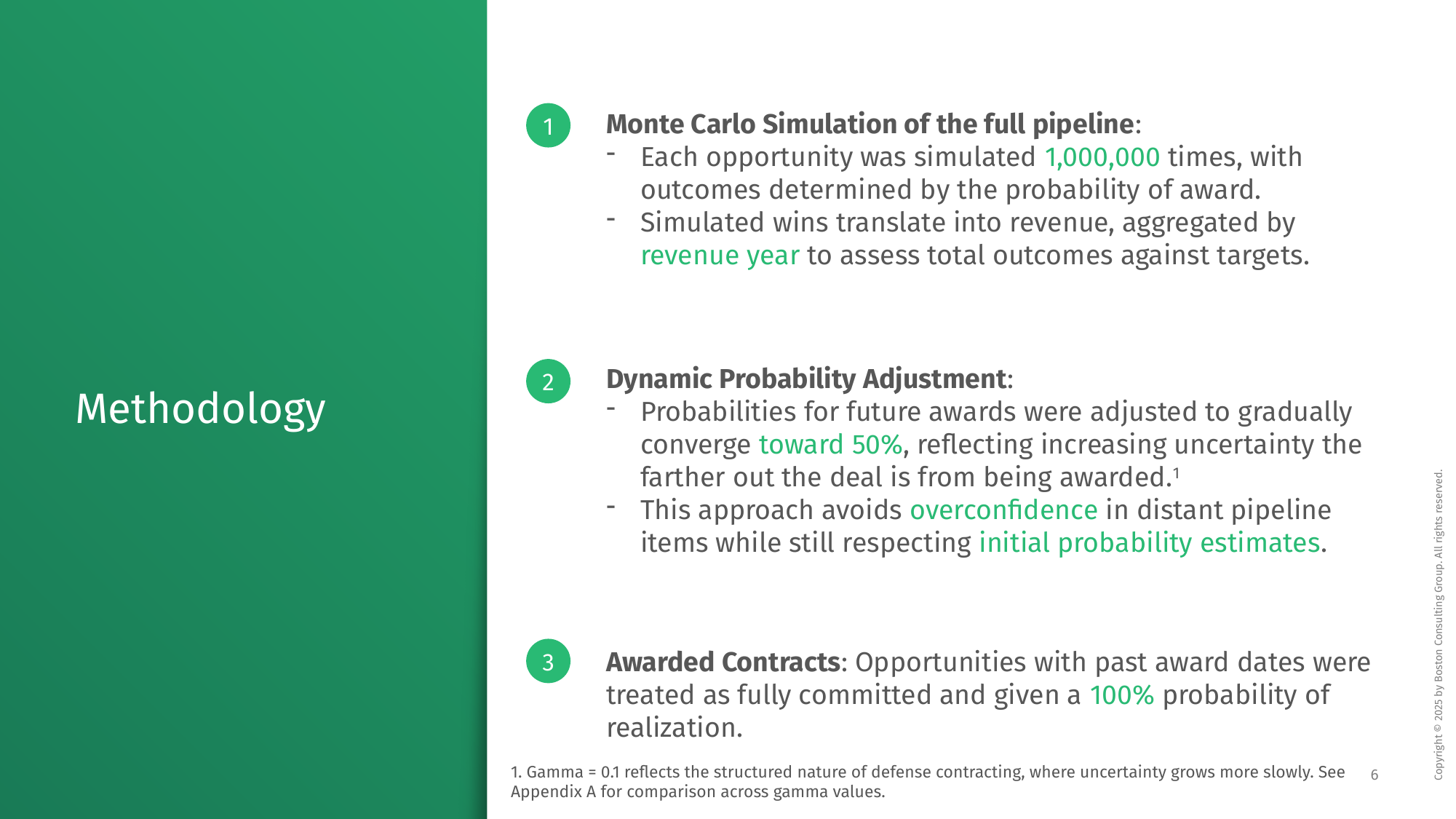

Monte Carlo Simulation of the full pipeline:
Each opportunity was simulated 1,000,000 times, with outcomes determined by the probability of award.
Simulated wins translate into revenue, aggregated by revenue year to assess total outcomes against targets.
1
# Methodology
Dynamic Probability Adjustment:
Probabilities for future awards were adjusted to gradually converge toward 50%, reflecting increasing uncertainty the farther out the deal is from being awarded.1
This approach avoids overconfidence in distant pipeline items while still respecting initial probability estimates.
2
Awarded Contracts: Opportunities with past award dates were treated as fully committed and given a 100% probability of realization.
3
1. Gamma = 0.1 reflects the structured nature of defense contracting, where uncertainty grows more slowly. See Appendix A for comparison across gamma values.